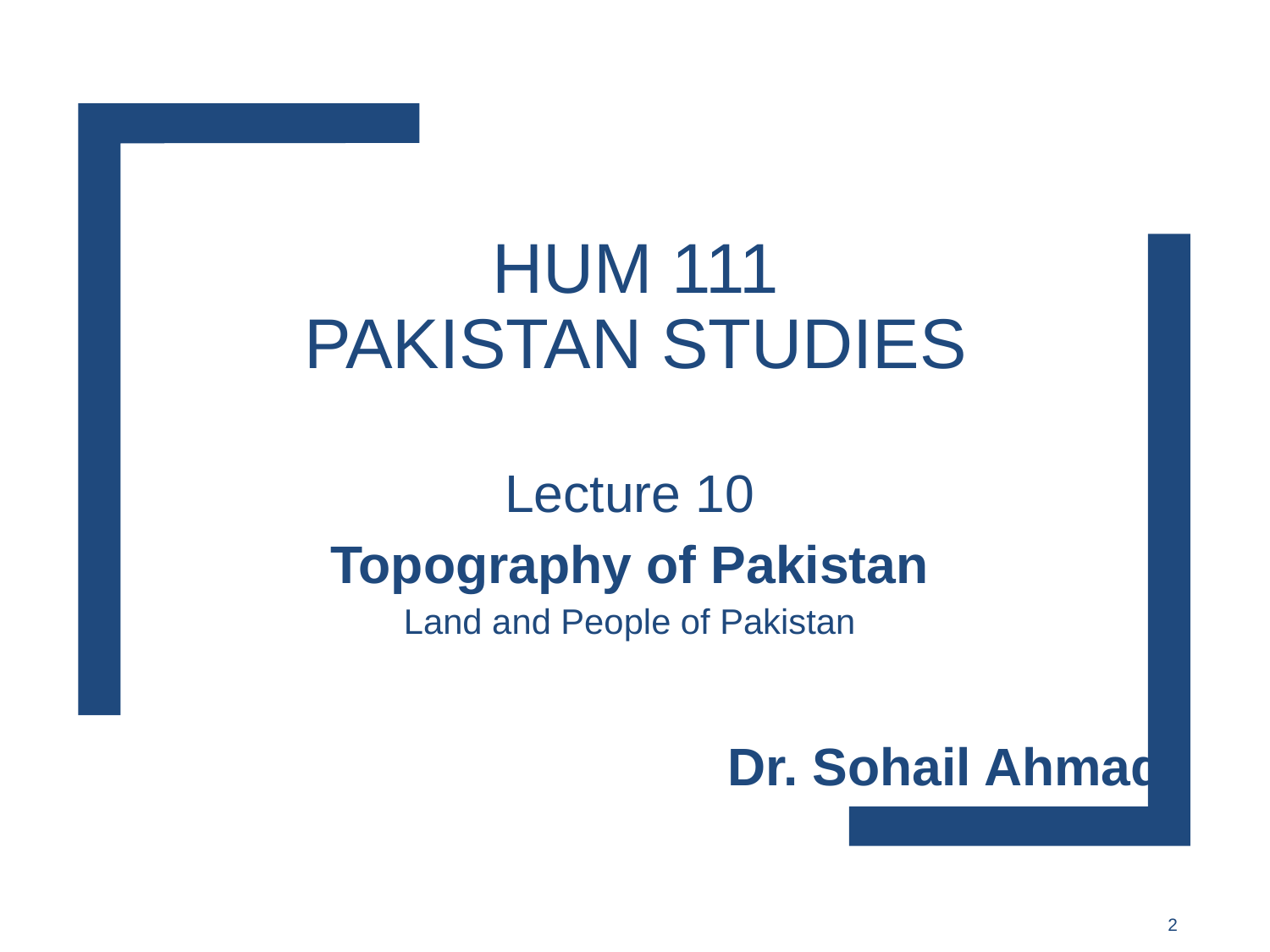

# HUM 111 Pakistan Studies
Lecture 10
Topography of Pakistan
Land and People of Pakistan
Dr. Sohail Ahmad
2